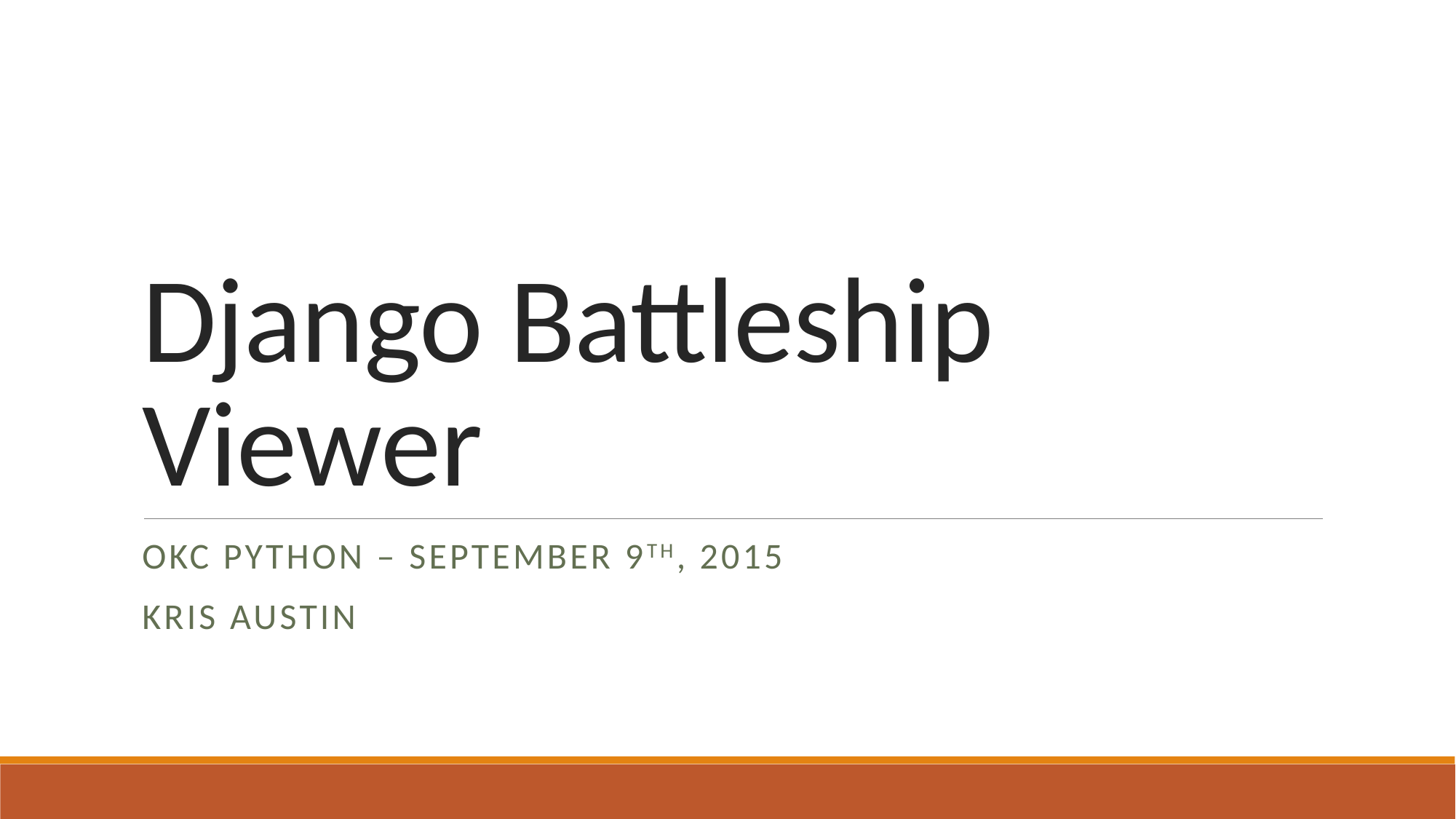

# Django Battleship Viewer
OKC Python – September 9th, 2015
Kris Austin